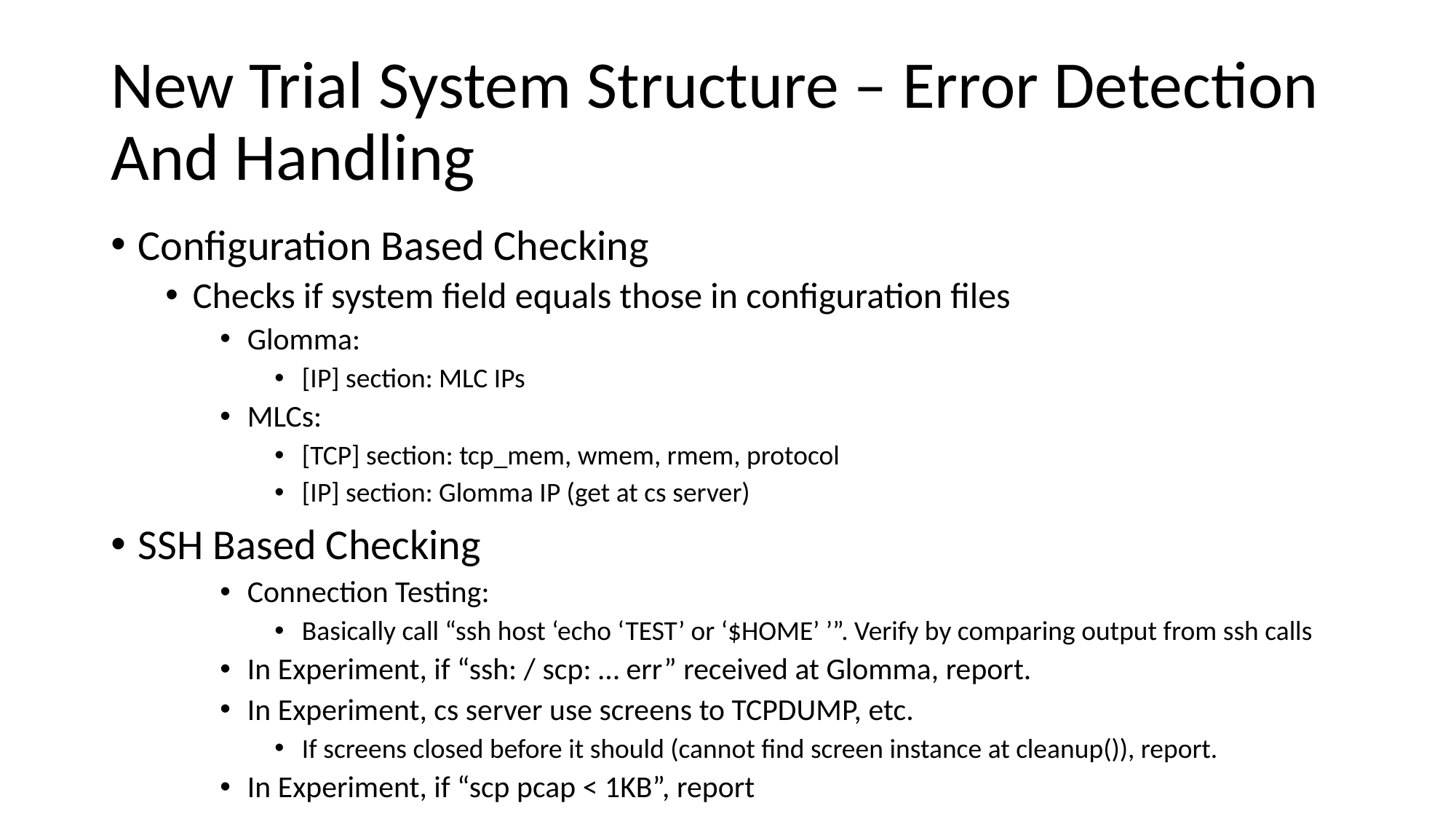

# New Trial System Structure – Error Detection And Handling
Configuration Based Checking
Checks if system field equals those in configuration files
Glomma:
[IP] section: MLC IPs
MLCs:
[TCP] section: tcp_mem, wmem, rmem, protocol
[IP] section: Glomma IP (get at cs server)
SSH Based Checking
Connection Testing:
Basically call “ssh host ‘echo ‘TEST’ or ‘$HOME’ ’”. Verify by comparing output from ssh calls
In Experiment, if “ssh: / scp: … err” received at Glomma, report.
In Experiment, cs server use screens to TCPDUMP, etc.
If screens closed before it should (cannot find screen instance at cleanup()), report.
In Experiment, if “scp pcap < 1KB”, report